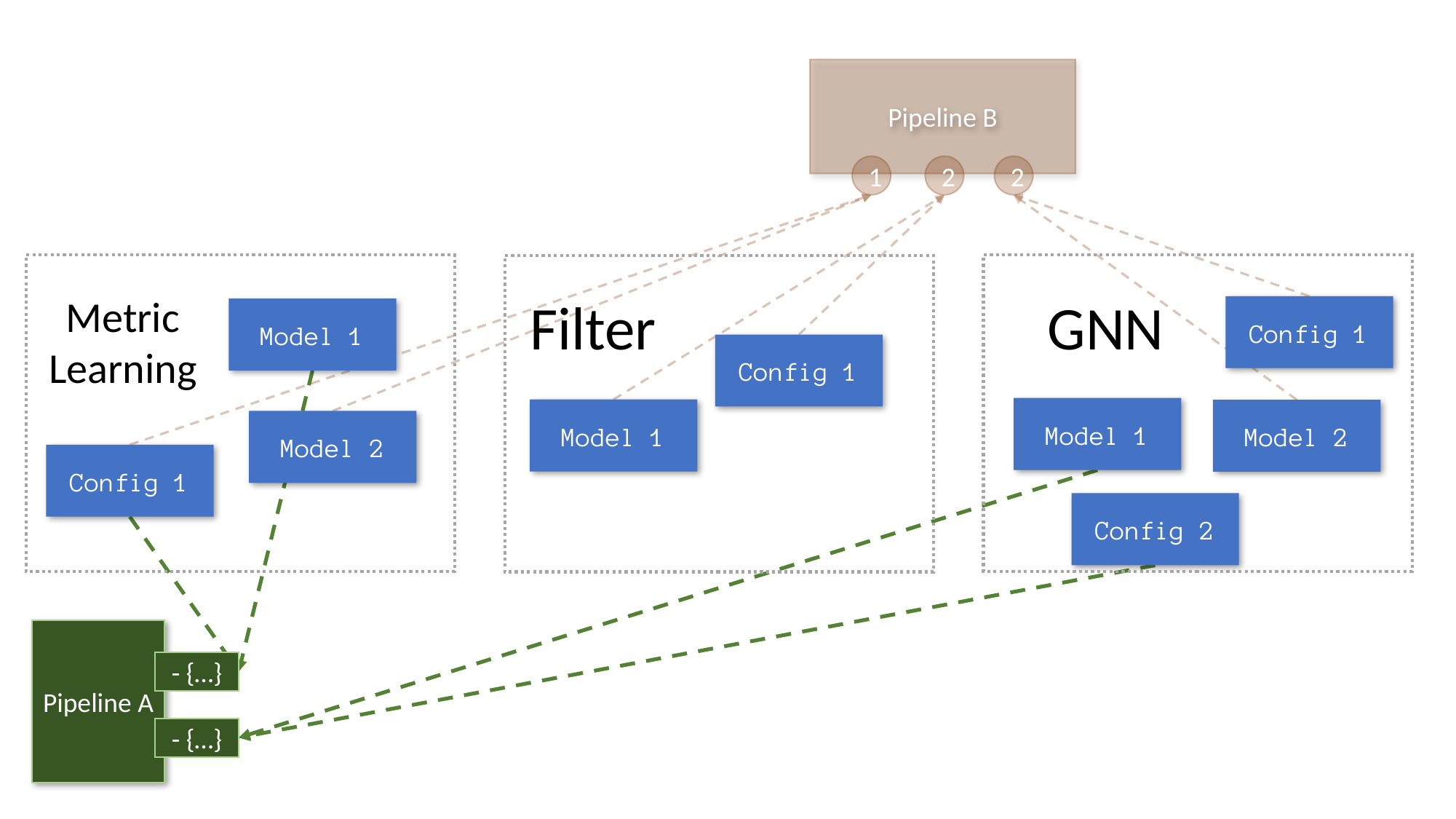

Pipeline B
1
2
2

Filter
GNN
Metric
Learning
Config 1
Model 1
Config 1
Model 1
Model 1
Model 2
Model 2
Config 1
Config 2
Pipeline A
- {…}
- {…}